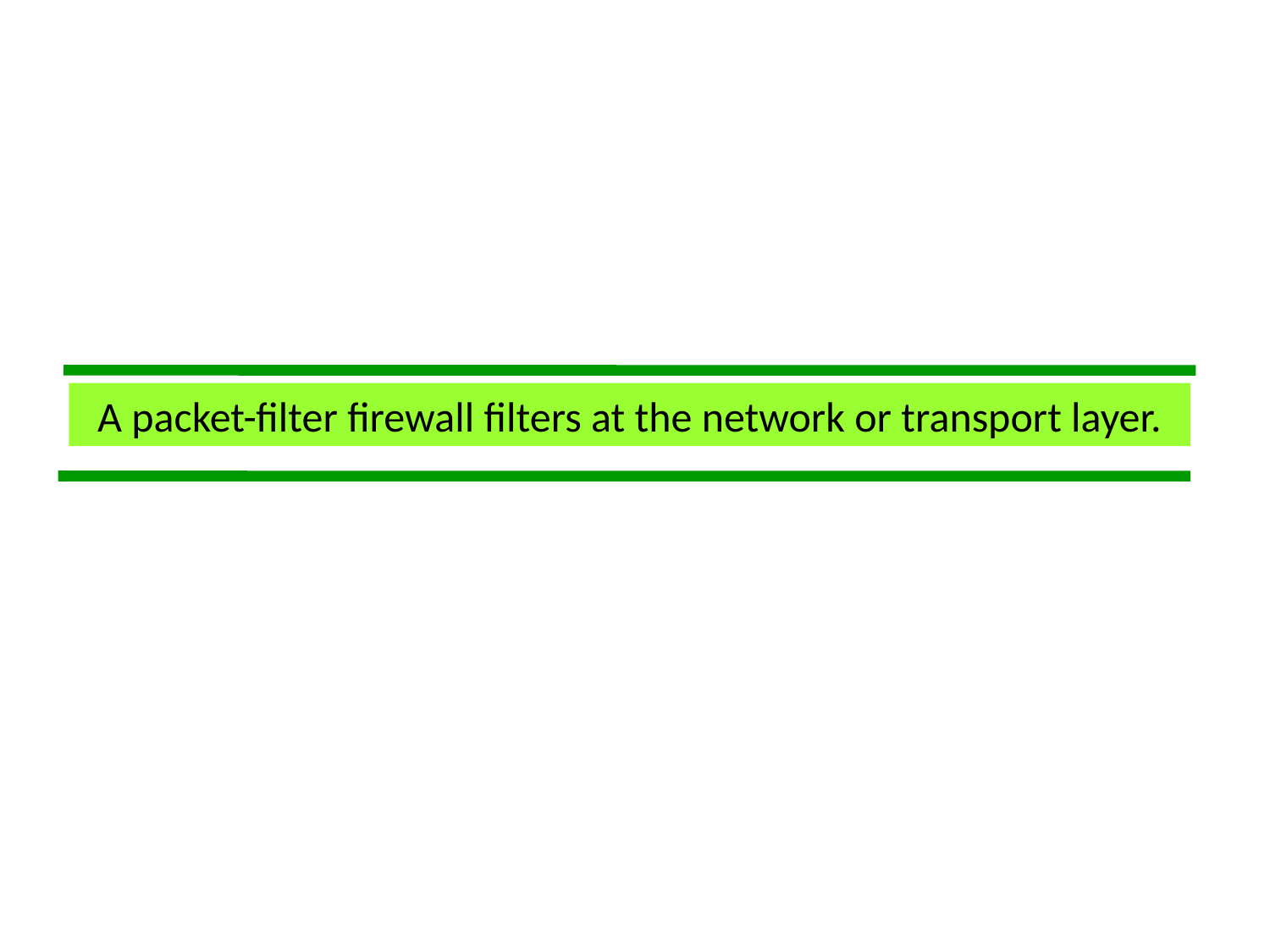

A packet-filter firewall filters at the network or transport layer.